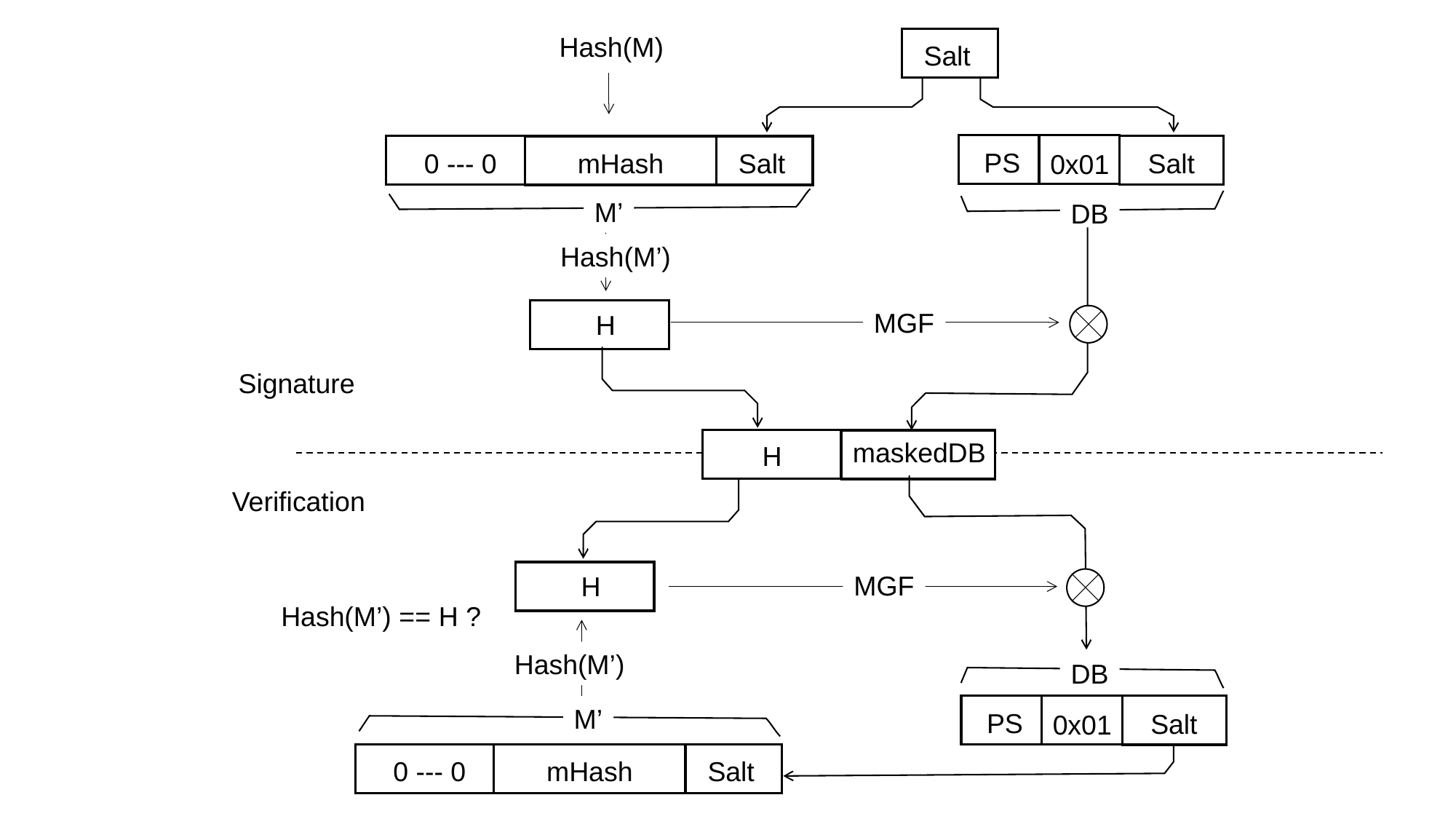

Hash(M)

Salt

PS
0 --- 0
mHash
Salt
Salt
0x01

M’

DB

Hash(M’)

MGF
H

Signature

maskedDB

H

Verification

MGF
H

Hash(M’) == H ?
Hash(M’)
DB

M’
PS
Salt
0x01

0 --- 0
mHash
Salt